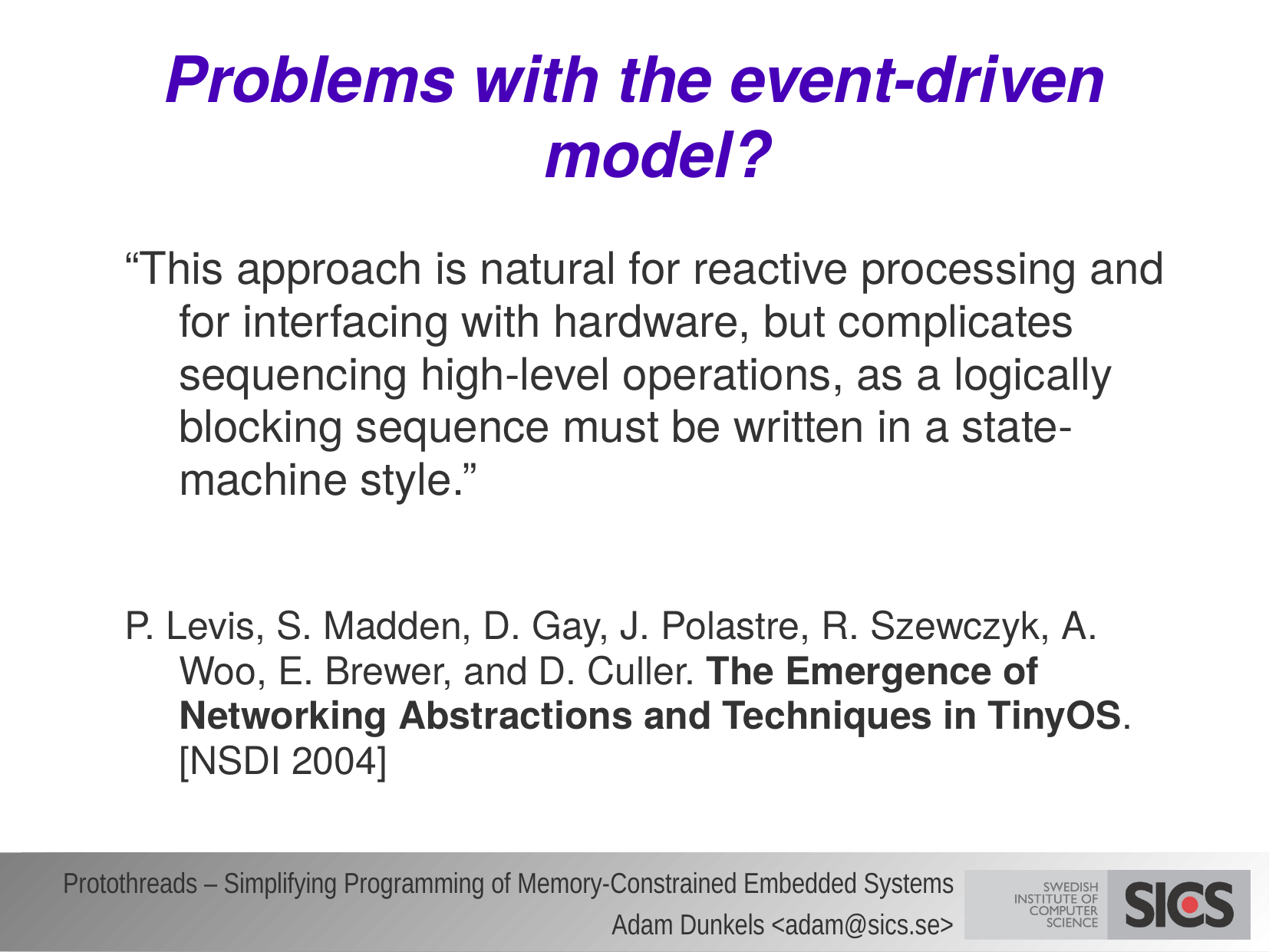

# Problems with the event-driven model?
“This approach is natural for reactive processing and for interfacing with hardware, but complicates sequencing high-level operations, as a logically blocking sequence must be written in a state-machine style.”

P. Levis, S. Madden, D. Gay, J. Polastre, R. Szewczyk, A. Woo, E. Brewer, and D. Culler. The Emergence of Networking Abstractions and Techniques in TinyOS. [NSDI 2004]